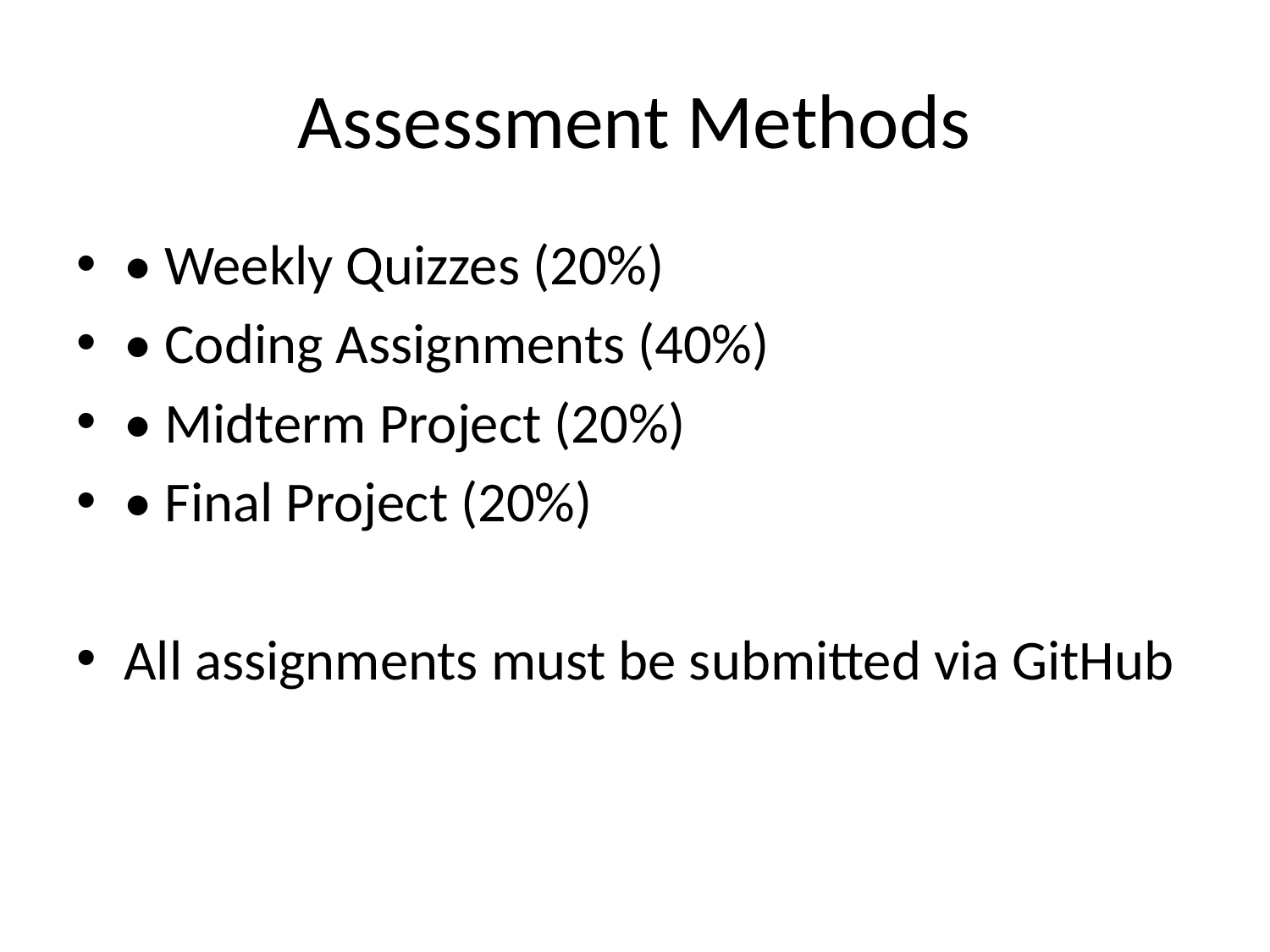

# Assessment Methods
• Weekly Quizzes (20%)
• Coding Assignments (40%)
• Midterm Project (20%)
• Final Project (20%)

All assignments must be submitted via GitHub